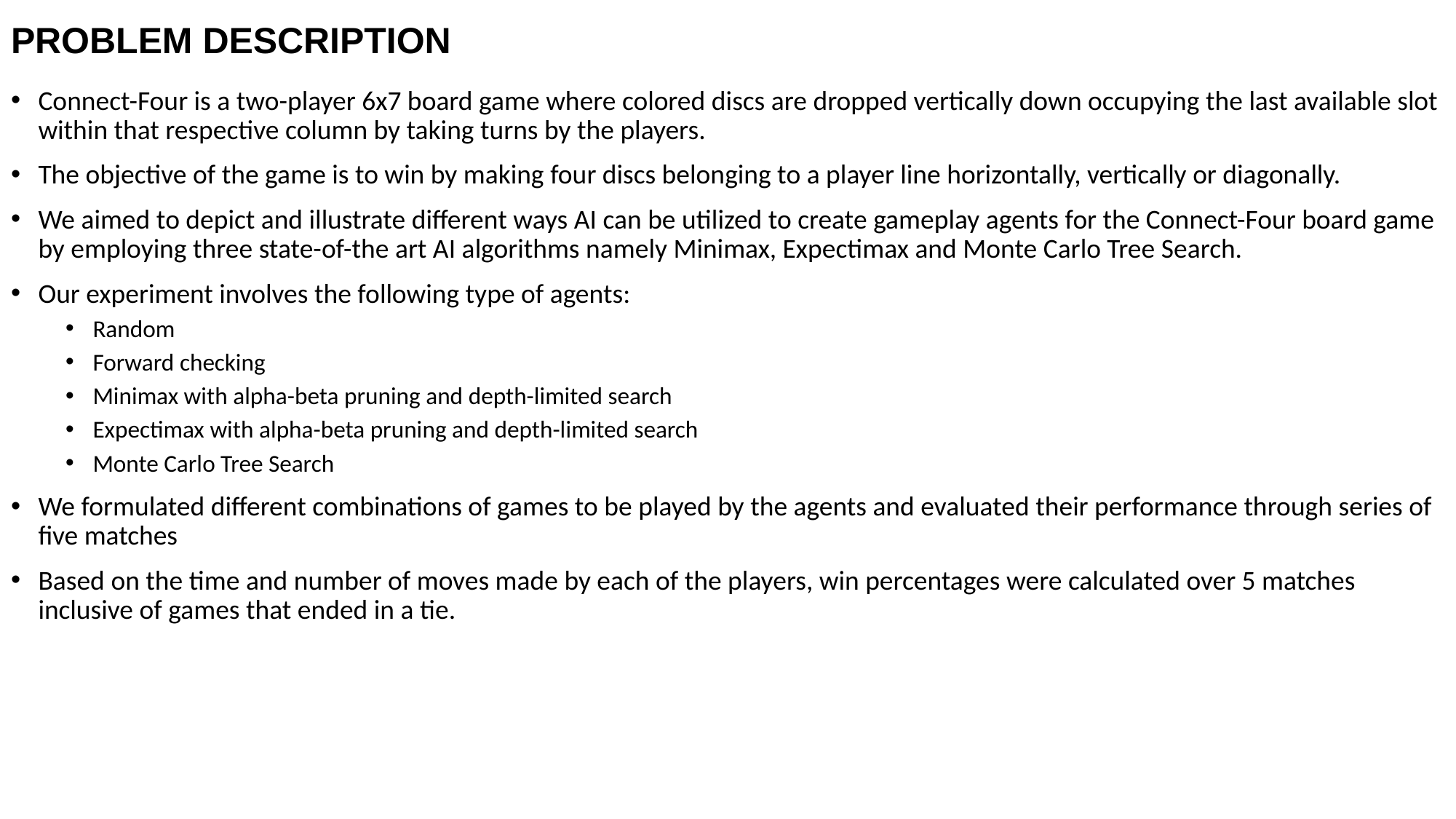

# PROBLEM DESCRIPTION
Connect-Four is a two-player 6x7 board game where colored discs are dropped vertically down occupying the last available slot within that respective column by taking turns by the players.
The objective of the game is to win by making four discs belonging to a player line horizontally, vertically or diagonally.
We aimed to depict and illustrate diﬀerent ways AI can be utilized to create gameplay agents for the Connect-Four board game by employing three state-of-the art AI algorithms namely Minimax, Expectimax and Monte Carlo Tree Search.
Our experiment involves the following type of agents:
Random
Forward checking
Minimax with alpha-beta pruning and depth-limited search
Expectimax with alpha-beta pruning and depth-limited search
Monte Carlo Tree Search
We formulated diﬀerent combinations of games to be played by the agents and evaluated their performance through series of ﬁve matches
Based on the time and number of moves made by each of the players, win percentages were calculated over 5 matches inclusive of games that ended in a tie.